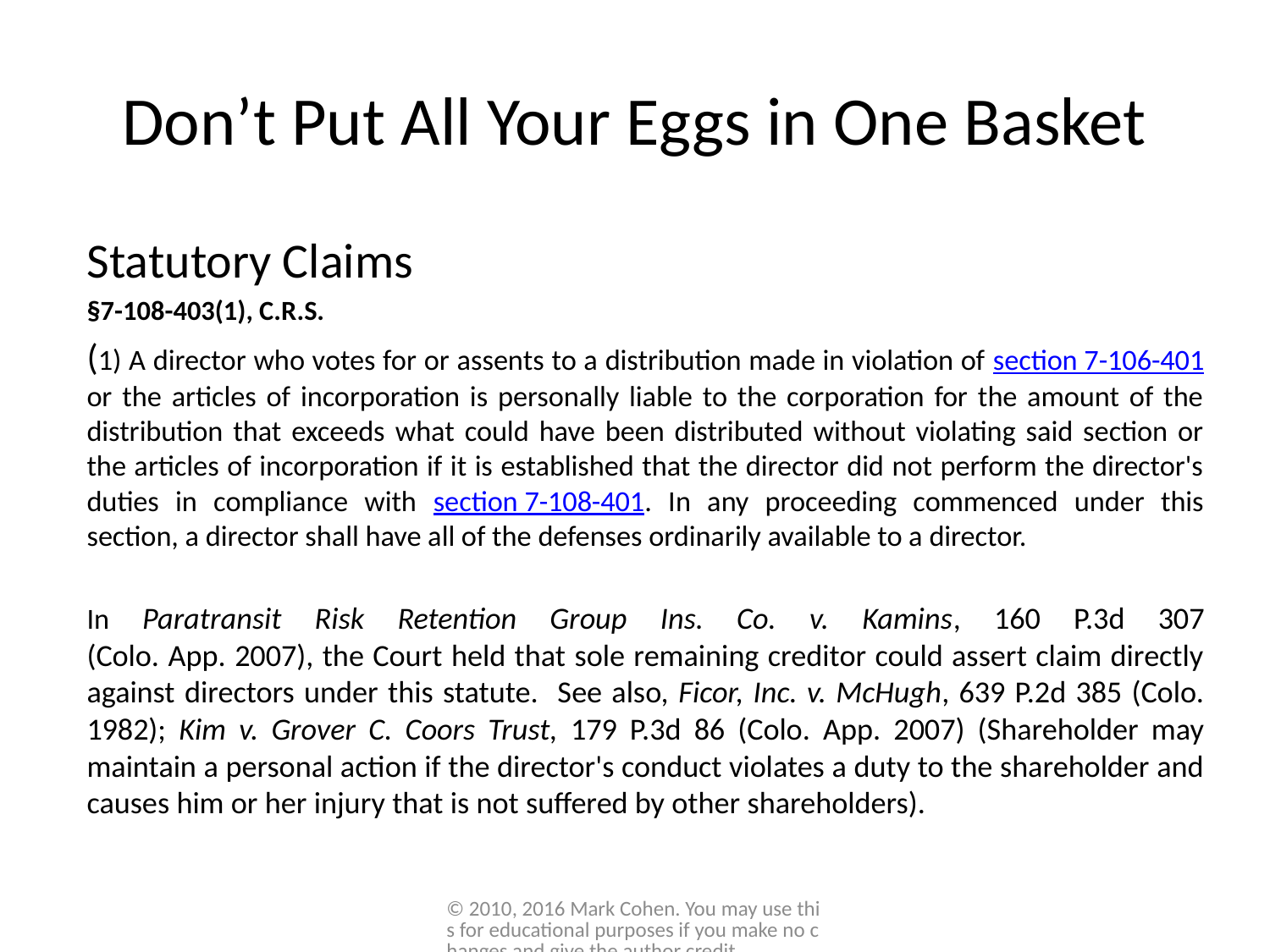

# Don’t Put All Your Eggs in One Basket
Statutory Claims
§7-108-403(1), C.R.S.
(1) A director who votes for or assents to a distribution made in violation of section 7-106-401 or the articles of incorporation is personally liable to the corporation for the amount of the distribution that exceeds what could have been distributed without violating said section or the articles of incorporation if it is established that the director did not perform the director's duties in compliance with section 7-108-401. In any proceeding commenced under this section, a director shall have all of the defenses ordinarily available to a director.

In Paratransit Risk Retention Group Ins. Co. v. Kamins, 160 P.3d 307
(Colo. App. 2007), the Court held that sole remaining creditor could assert claim directly against directors under this statute.  See also, Ficor, Inc. v. McHugh, 639 P.2d 385 (Colo. 1982); Kim v. Grover C. Coors Trust, 179 P.3d 86 (Colo. App. 2007) (Shareholder may maintain a personal action if the director's conduct violates a duty to the shareholder and causes him or her injury that is not suffered by other shareholders).

© 2010, 2016 Mark Cohen. You may use this for educational purposes if you make no changes and give the author credit.